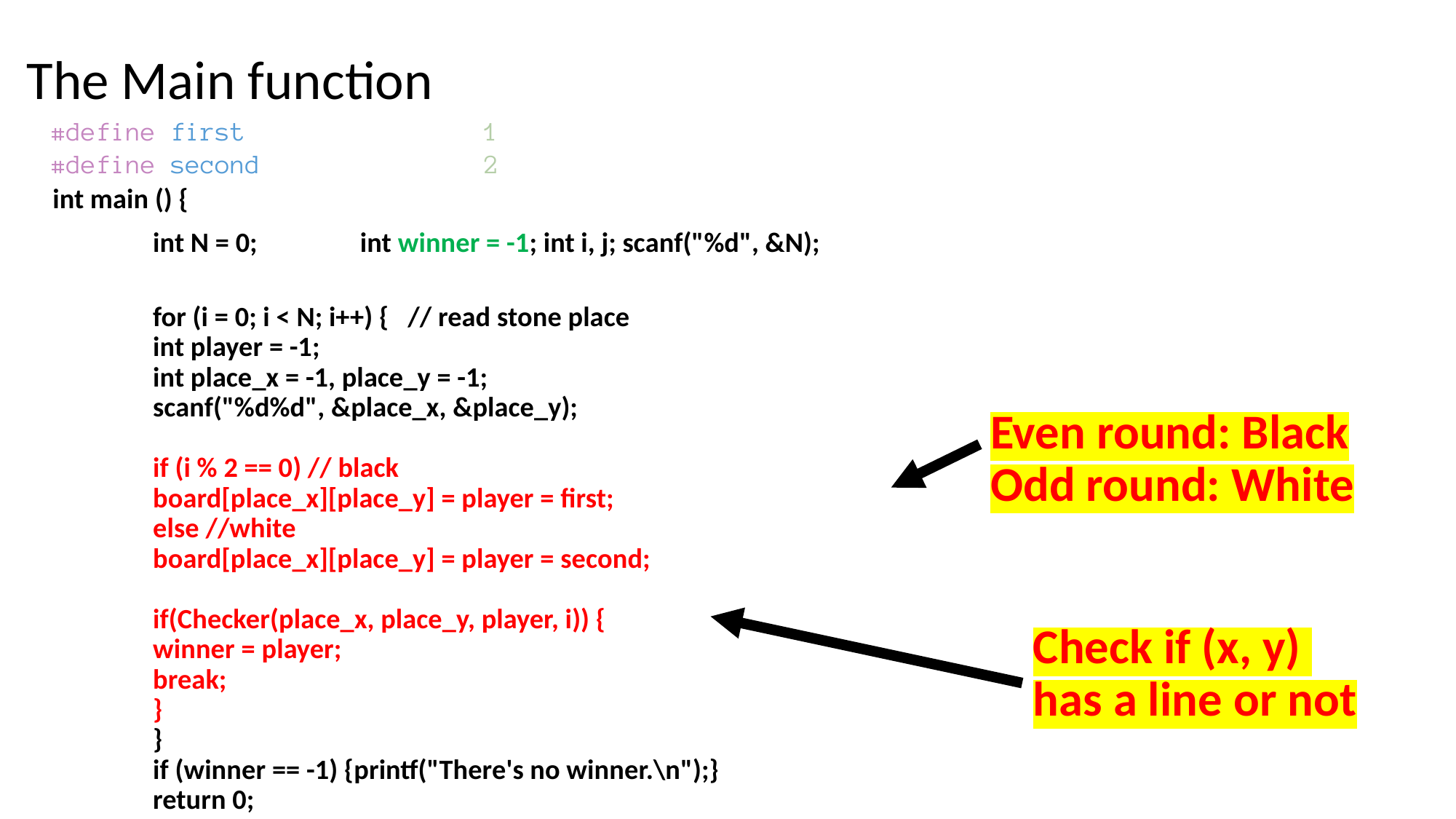

# The Main function
#define first                1
#define second               2
int main () {
	int N = 0;	 int winner = -1; int i, j; scanf("%d", &N);
	for (i = 0; i < N; i++) {   // read stone place
		int player = -1;
		int place_x = -1, place_y = -1;
		scanf("%d%d", &place_x, &place_y);
		if (i % 2 == 0) // black
			board[place_x][place_y] = player = first;
		else //white
			board[place_x][place_y] = player = second;
		if(Checker(place_x, place_y, player, i)) {
			winner = player;
			break;
		}
	}
	if (winner == -1) {printf("There's no winner.\n");}
	return 0;
}
Even round: Black
Odd round: White
Check if (x, y)
has a line or not